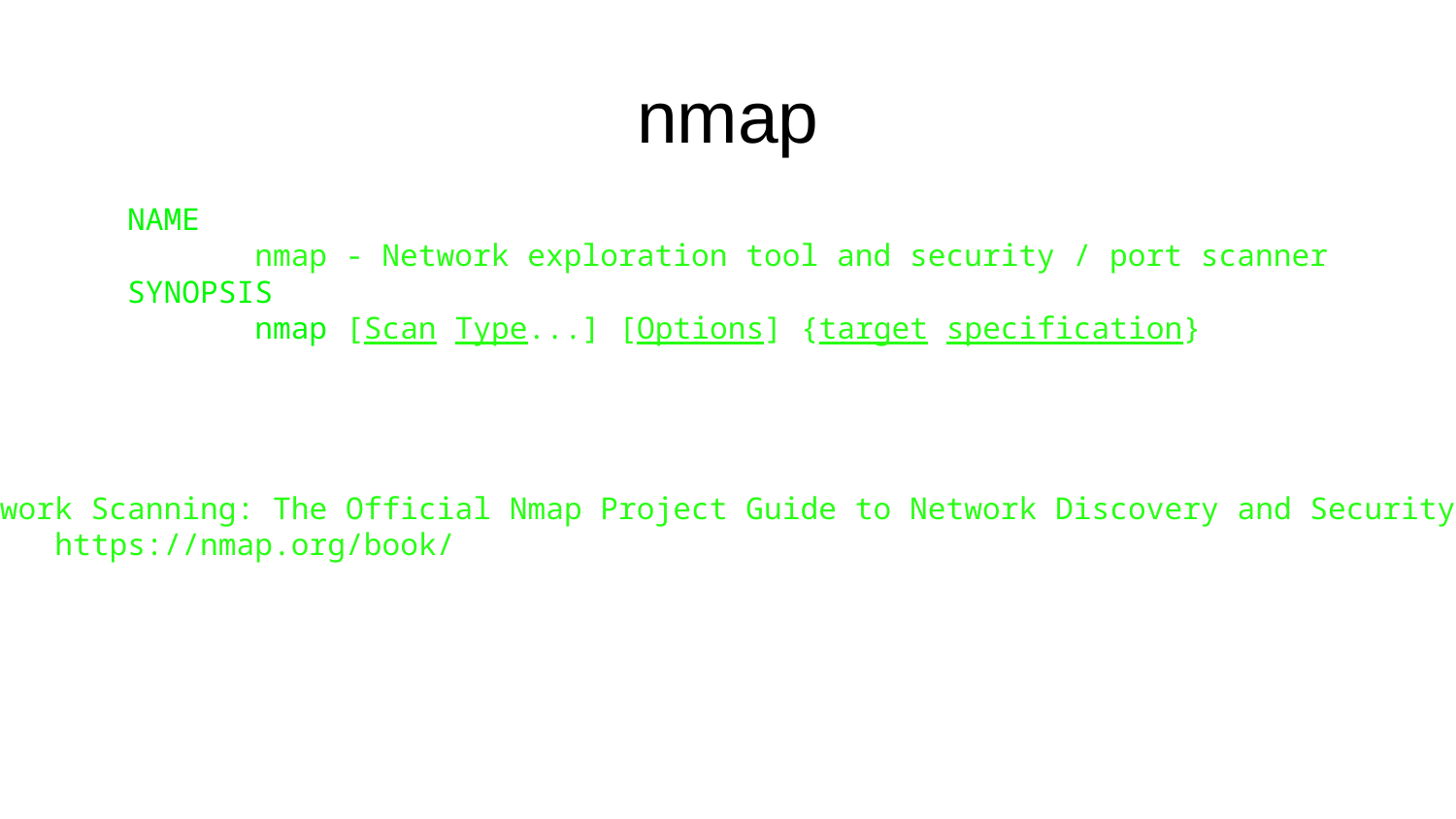

# nmap
NAME
       nmap - Network exploration tool and security / port scanner
SYNOPSIS
       nmap [Scan Type...] [Options] {target specification}
Nmap Network Scanning: The Official Nmap Project Guide to Network Discovery and Security Scanning
           https://nmap.org/book/